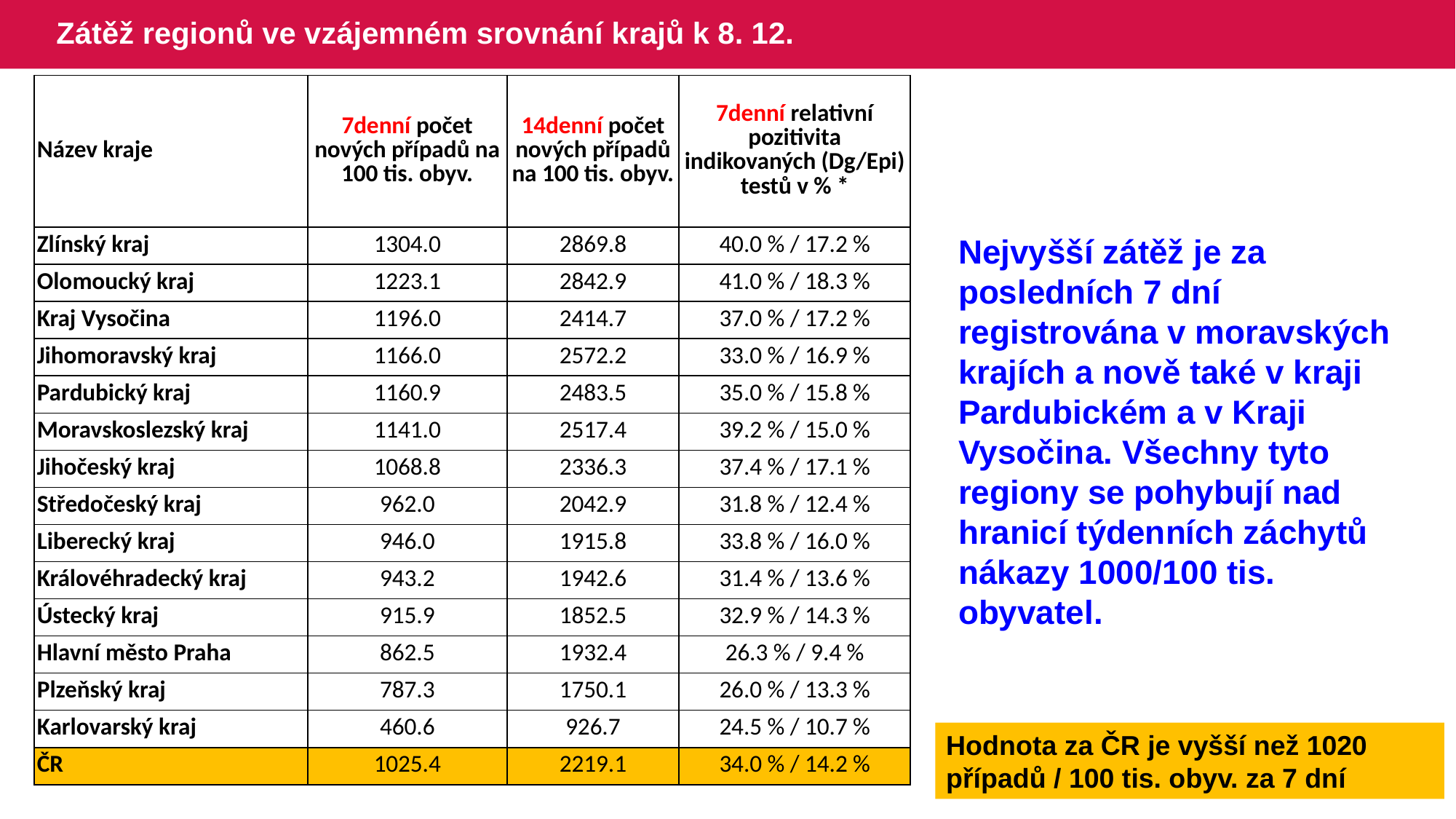

# Zátěž regionů ve vzájemném srovnání krajů k 8. 12.
| Název kraje | 7denní počet nových případů na 100 tis. obyv. | 14denní počet nových případů na 100 tis. obyv. | 7denní relativní pozitivita indikovaných (Dg/Epi) testů v % \* |
| --- | --- | --- | --- |
| Zlínský kraj | 1304.0 | 2869.8 | 40.0 % / 17.2 % |
| Olomoucký kraj | 1223.1 | 2842.9 | 41.0 % / 18.3 % |
| Kraj Vysočina | 1196.0 | 2414.7 | 37.0 % / 17.2 % |
| Jihomoravský kraj | 1166.0 | 2572.2 | 33.0 % / 16.9 % |
| Pardubický kraj | 1160.9 | 2483.5 | 35.0 % / 15.8 % |
| Moravskoslezský kraj | 1141.0 | 2517.4 | 39.2 % / 15.0 % |
| Jihočeský kraj | 1068.8 | 2336.3 | 37.4 % / 17.1 % |
| Středočeský kraj | 962.0 | 2042.9 | 31.8 % / 12.4 % |
| Liberecký kraj | 946.0 | 1915.8 | 33.8 % / 16.0 % |
| Královéhradecký kraj | 943.2 | 1942.6 | 31.4 % / 13.6 % |
| Ústecký kraj | 915.9 | 1852.5 | 32.9 % / 14.3 % |
| Hlavní město Praha | 862.5 | 1932.4 | 26.3 % / 9.4 % |
| Plzeňský kraj | 787.3 | 1750.1 | 26.0 % / 13.3 % |
| Karlovarský kraj | 460.6 | 926.7 | 24.5 % / 10.7 % |
| ČR | 1025.4 | 2219.1 | 34.0 % / 14.2 % |

Nejvyšší zátěž je za posledních 7 dní registrována v moravských krajích a nově také v kraji Pardubickém a v Kraji Vysočina. Všechny tyto regiony se pohybují nad hranicí týdenních záchytů nákazy 1000/100 tis. obyvatel.
Hodnota za ČR je vyšší než 1020 případů / 100 tis. obyv. za 7 dní